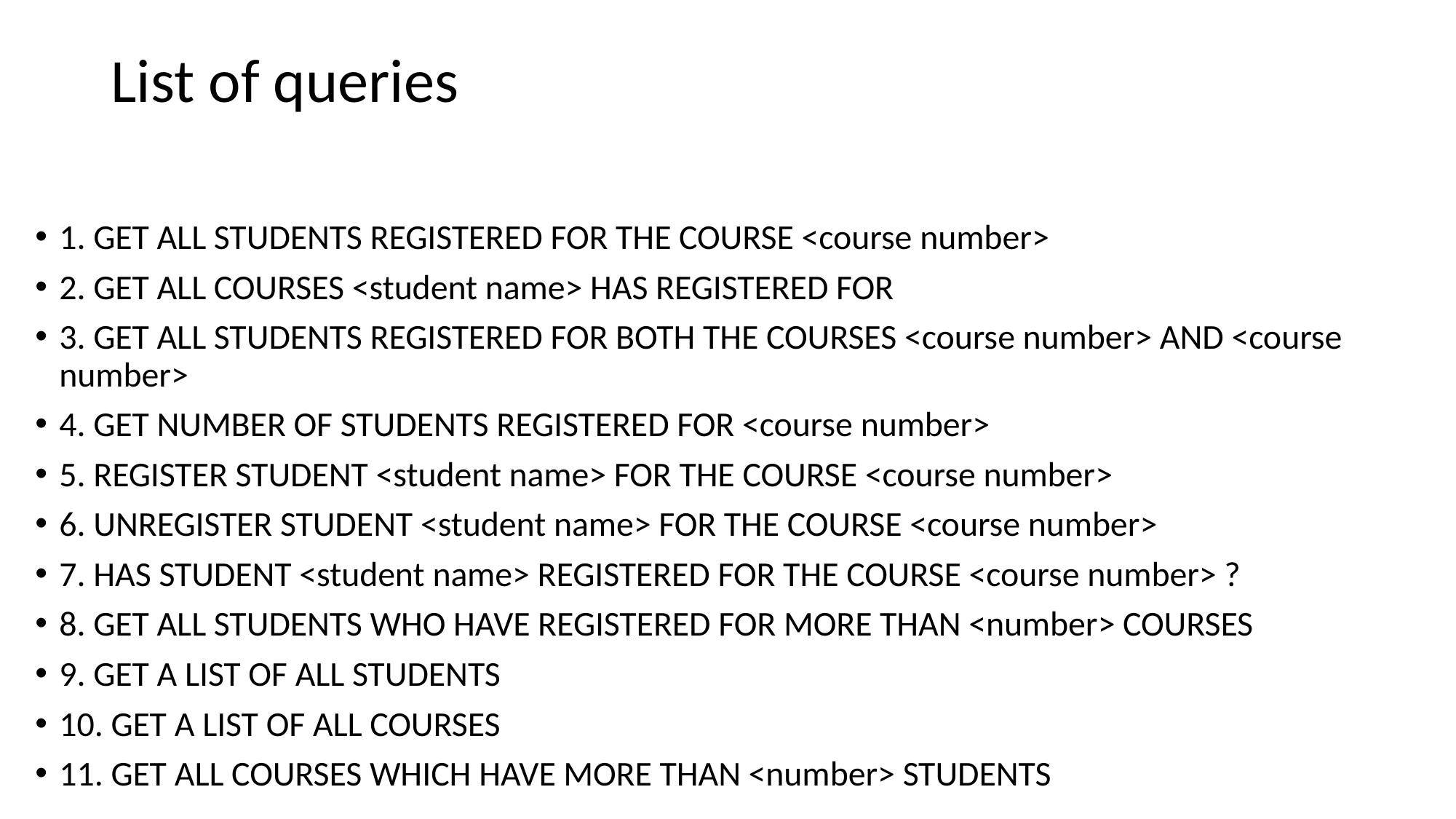

# List of queries
1. GET ALL STUDENTS REGISTERED FOR THE COURSE <course number>
2. GET ALL COURSES <student name> HAS REGISTERED FOR
3. GET ALL STUDENTS REGISTERED FOR BOTH THE COURSES <course number> AND <course number>
4. GET NUMBER OF STUDENTS REGISTERED FOR <course number>
5. REGISTER STUDENT <student name> FOR THE COURSE <course number>
6. UNREGISTER STUDENT <student name> FOR THE COURSE <course number>
7. HAS STUDENT <student name> REGISTERED FOR THE COURSE <course number> ?
8. GET ALL STUDENTS WHO HAVE REGISTERED FOR MORE THAN <number> COURSES
9. GET A LIST OF ALL STUDENTS
10. GET A LIST OF ALL COURSES
11. GET ALL COURSES WHICH HAVE MORE THAN <number> STUDENTS